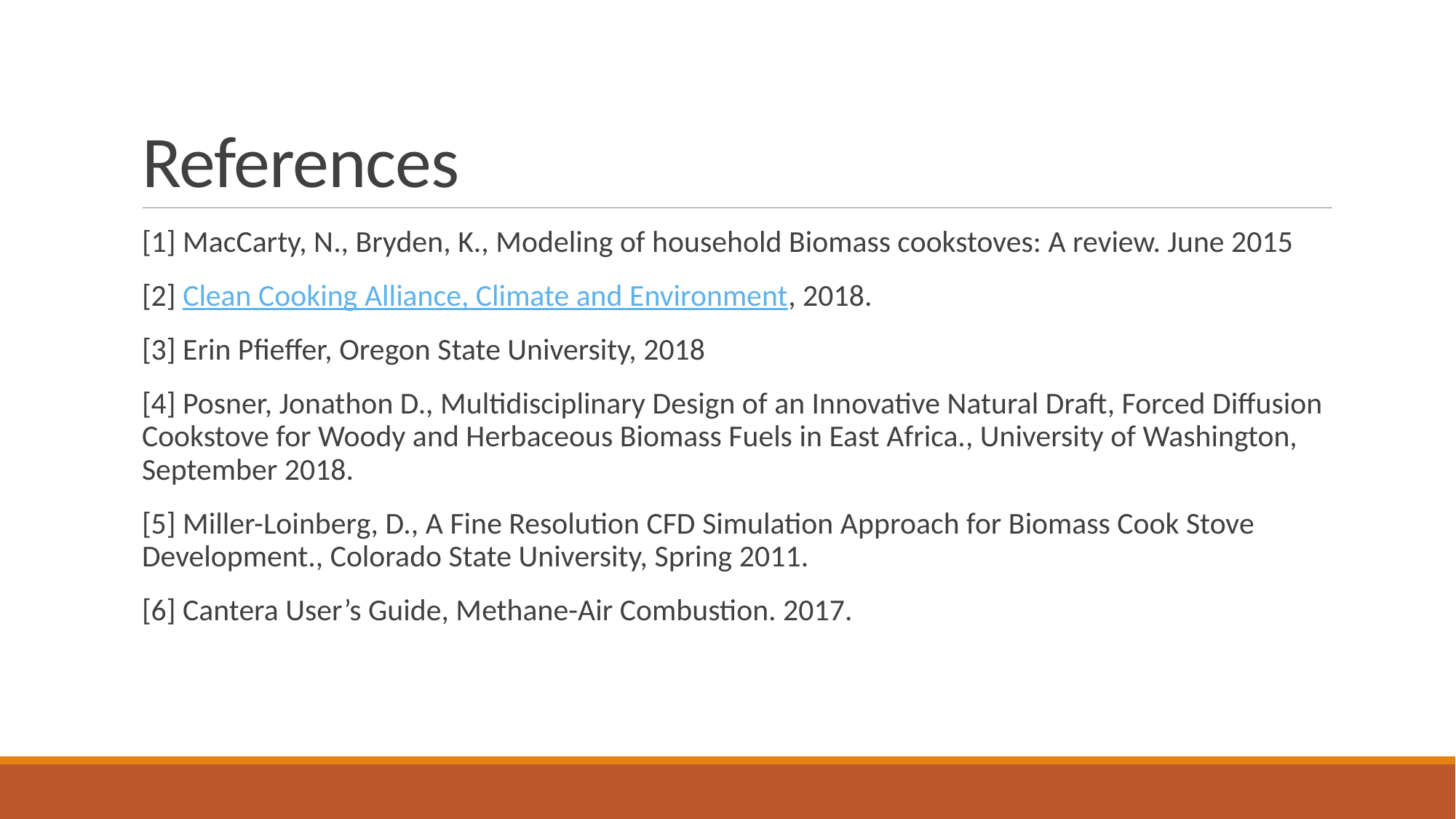

# References
[1] MacCarty, N., Bryden, K., Modeling of household Biomass cookstoves: A review. June 2015
[2] Clean Cooking Alliance, Climate and Environment, 2018.
[3] Erin Pfieffer, Oregon State University, 2018
[4] Posner, Jonathon D., Multidisciplinary Design of an Innovative Natural Draft, Forced Diffusion Cookstove for Woody and Herbaceous Biomass Fuels in East Africa., University of Washington, September 2018.
[5] Miller-Loinberg, D., A Fine Resolution CFD Simulation Approach for Biomass Cook Stove Development., Colorado State University, Spring 2011.
[6] Cantera User’s Guide, Methane-Air Combustion. 2017.